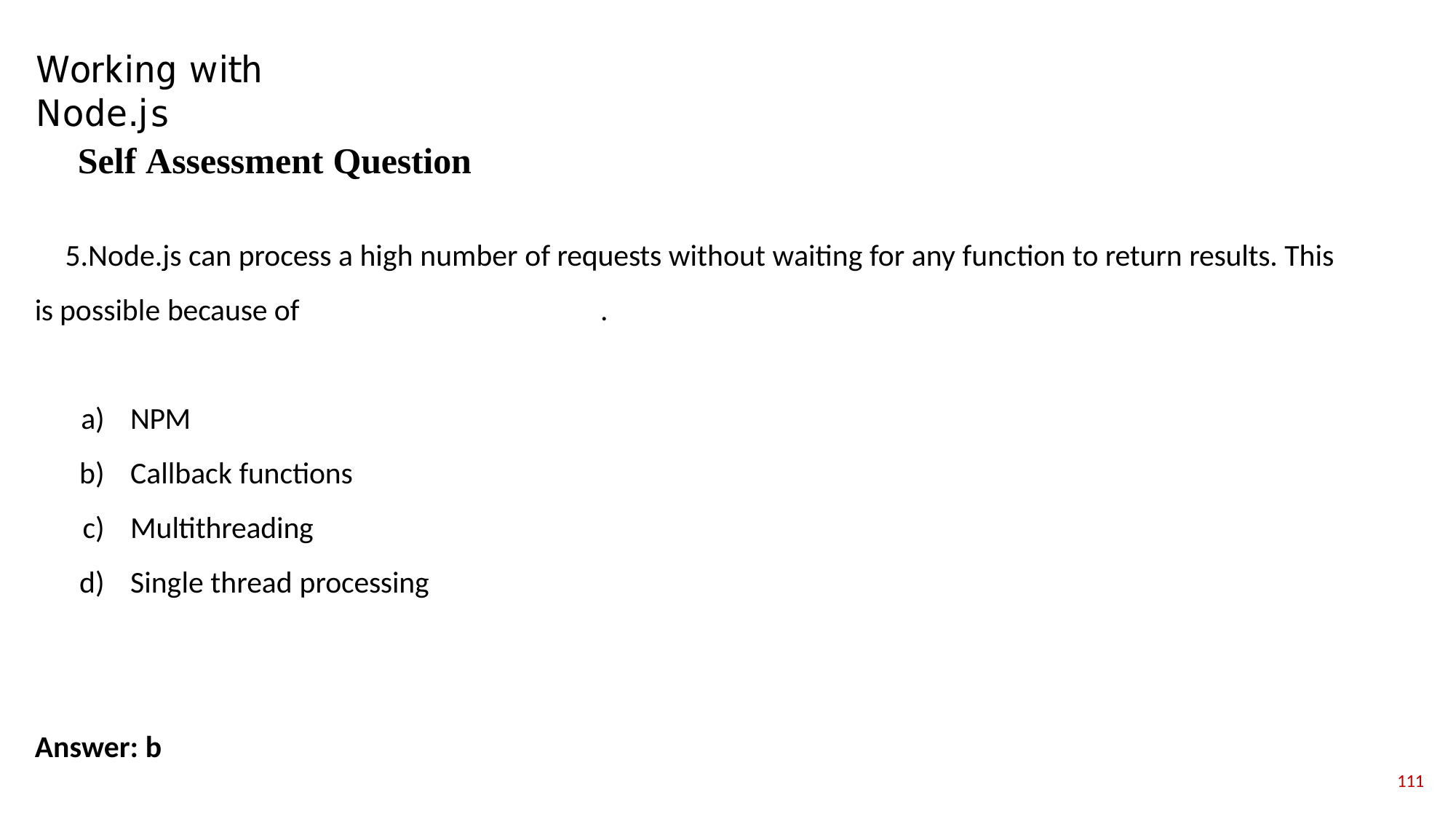

# Working with Node.js
Self Assessment Question
Node.js can process a high number of requests without waiting for any function to return results. This is possible because of 	.

NPM
Callback functions
Multithreading
Single thread processing
Answer: b
111